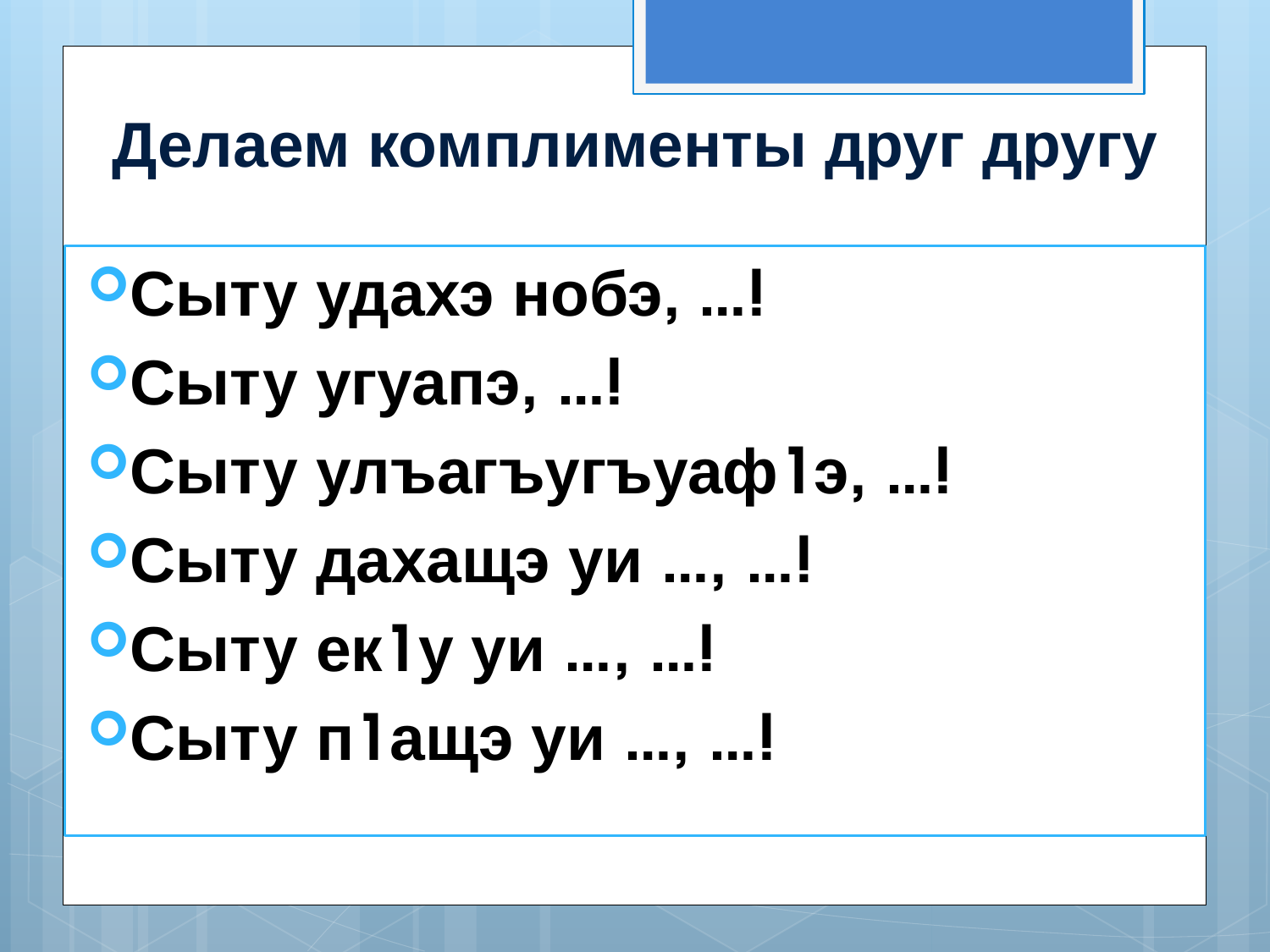

# Делаем комплименты друг другу
Сыту удахэ нобэ, …!
Сыту угуапэ, …!
Сыту улъагъугъуаф1э, …!
Сыту дахащэ уи …, …!
Сыту ек1у уи …, …!
Сыту п1ащэ уи …, …!